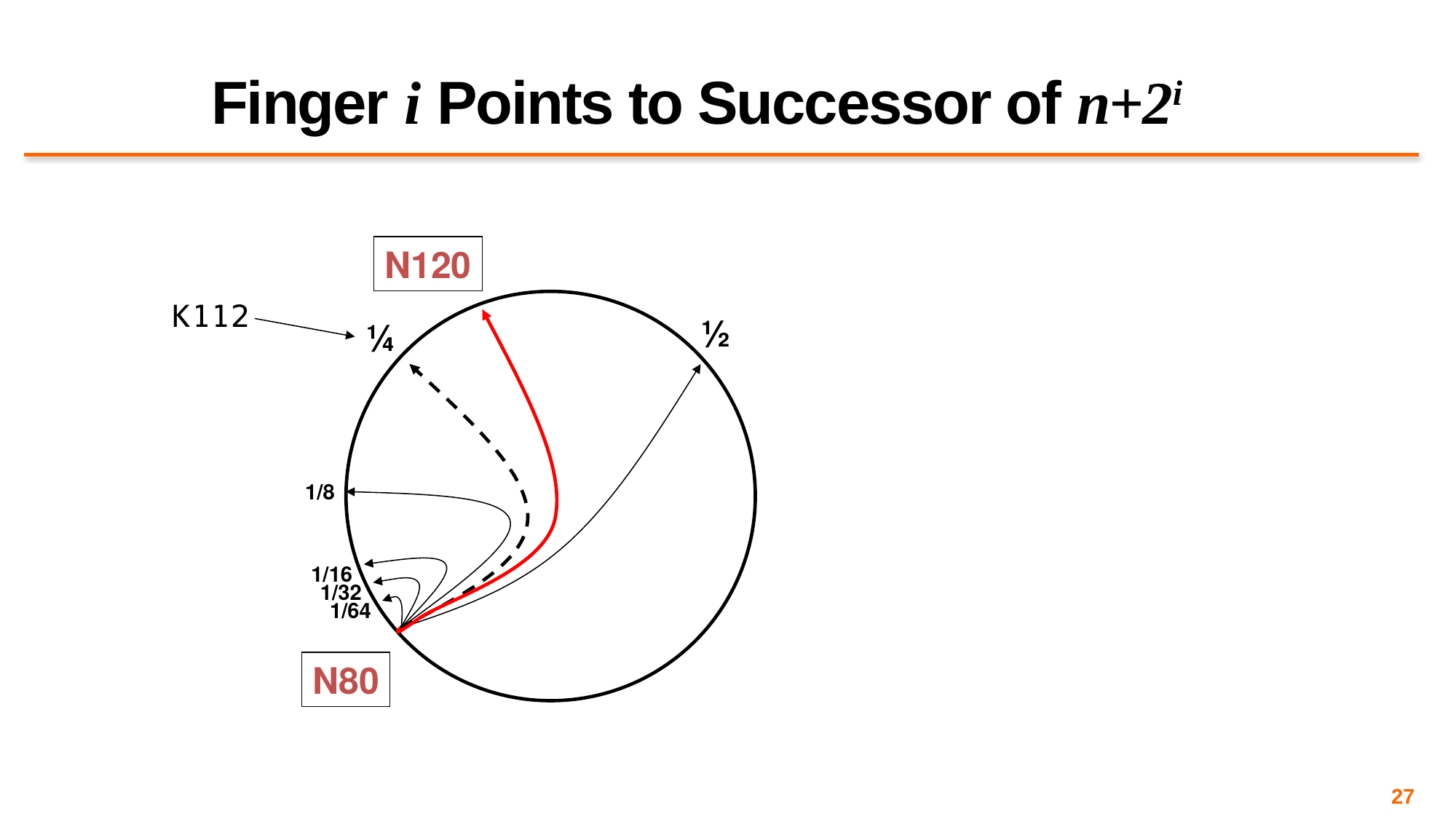

# Finger i Points to Successor of n+2i
N120
K112

½

¼

1/8

1/16
1/32

1/64

N80
27